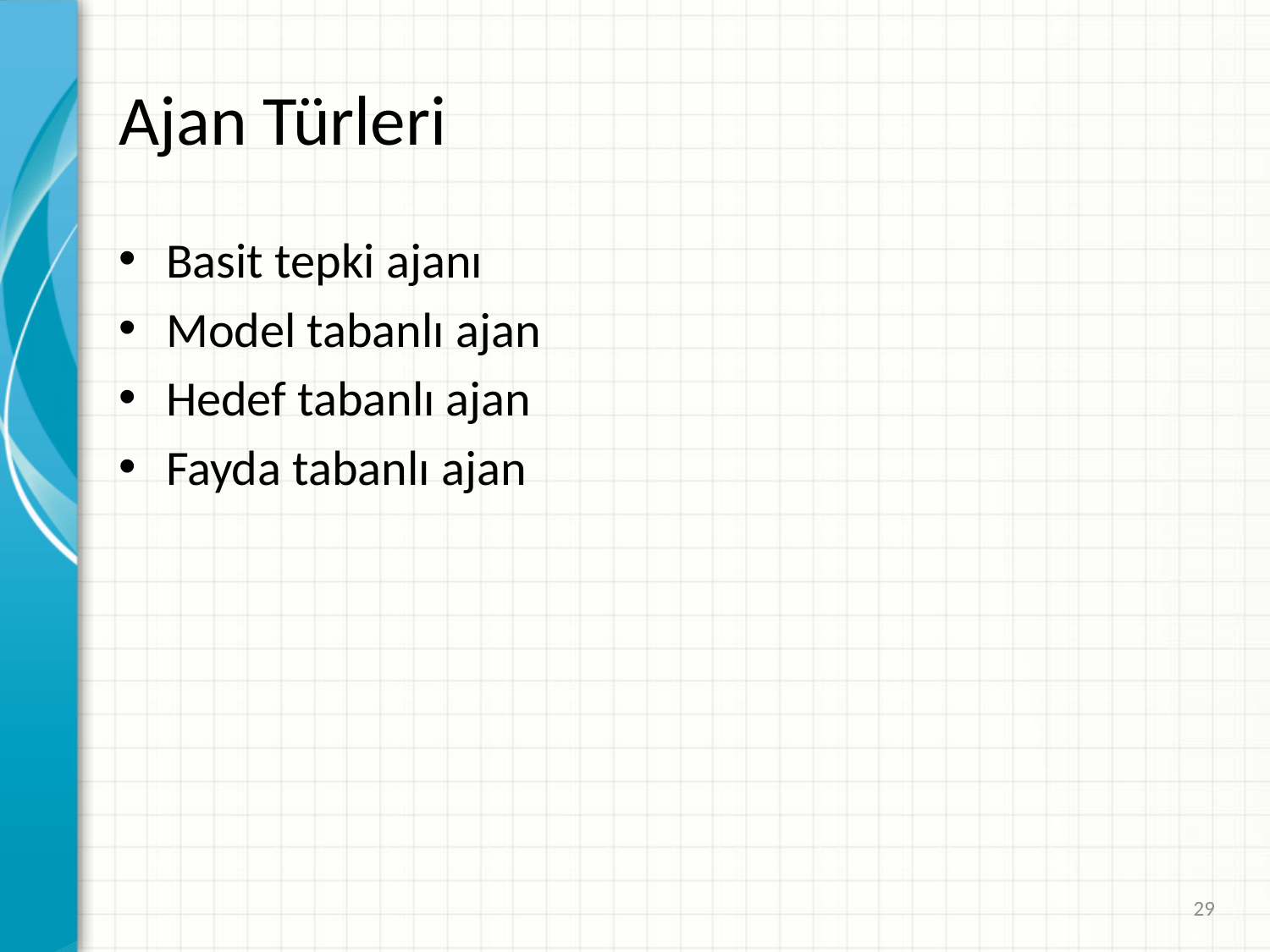

# Ajan Türleri
Basit tepki ajanı
Model tabanlı ajan
Hedef tabanlı ajan
Fayda tabanlı ajan
29